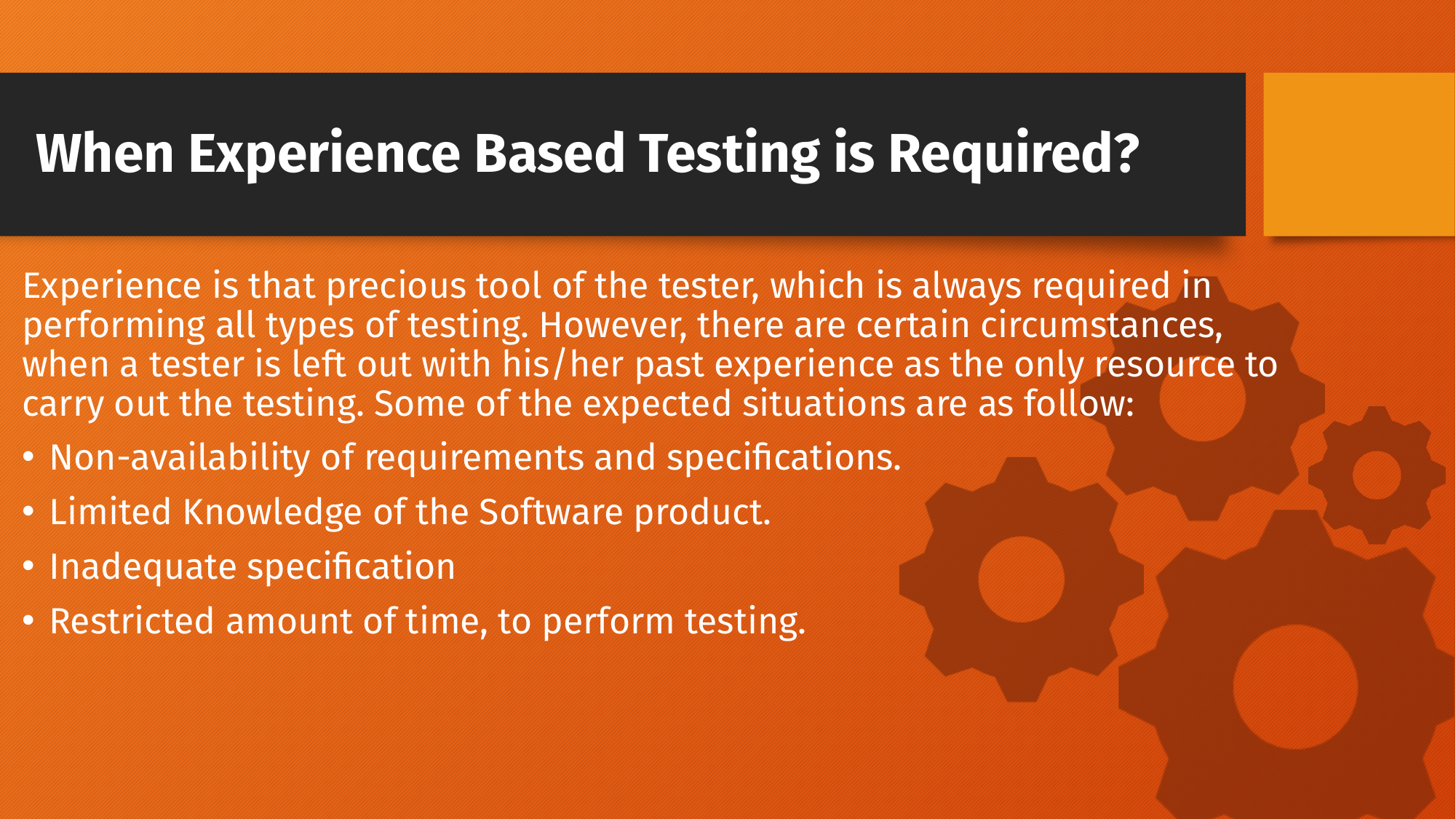

# When Experience Based Testing is Required?
Experience is that precious tool of the tester, which is always required in performing all types of testing. However, there are certain circumstances, when a tester is left out with his/her past experience as the only resource to carry out the testing. Some of the expected situations are as follow:
Non-availability of requirements and specifications.
Limited Knowledge of the Software product.
Inadequate specification
Restricted amount of time, to perform testing.